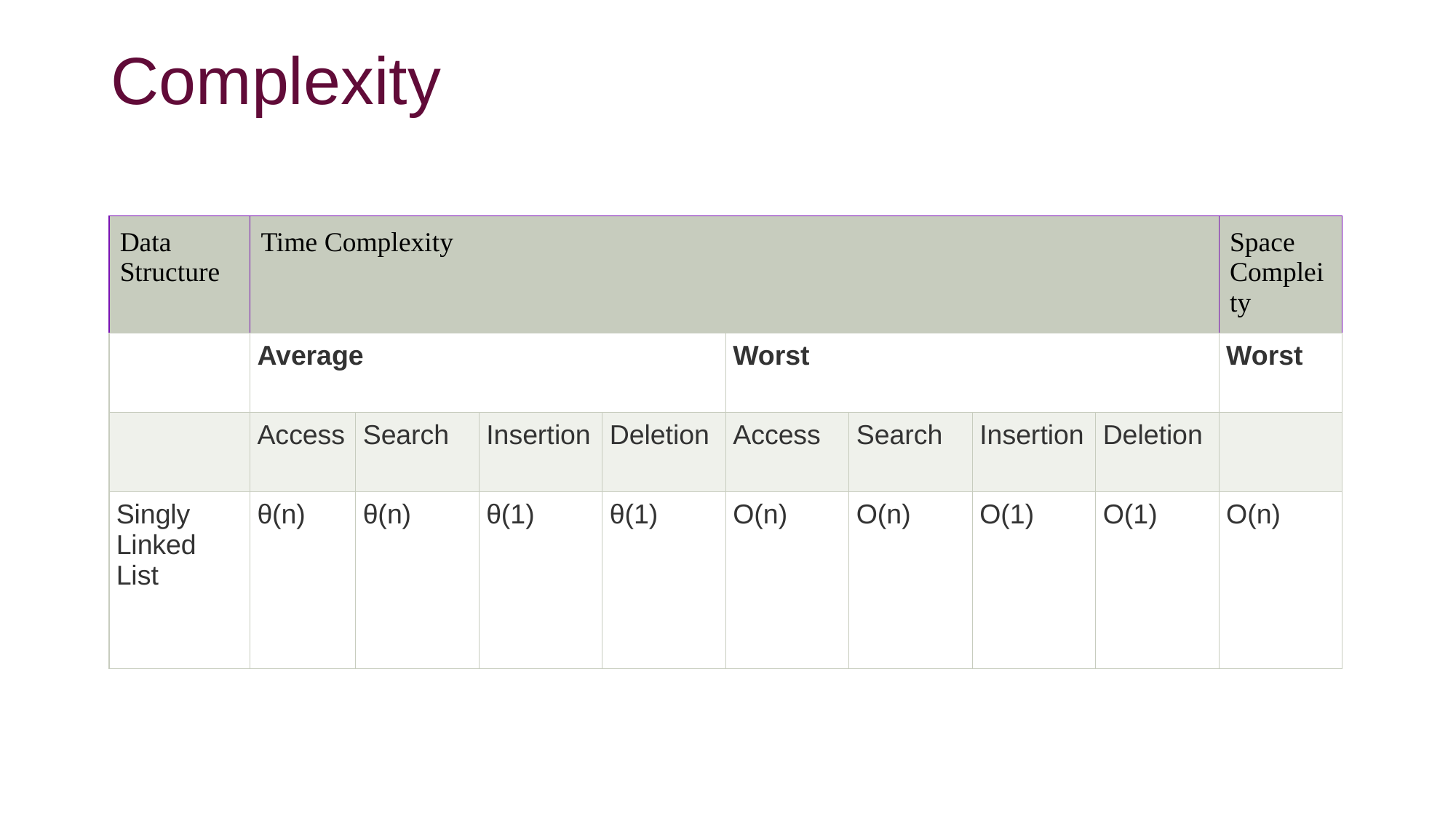

# Complexity
| Data Structure | Time Complexity |  |  |  |  |  |  |  | Space Compleity |
| --- | --- | --- | --- | --- | --- | --- | --- | --- | --- |
|  | Average |  |  |  | Worst |  |  |  | Worst |
|  | Access | Search | Insertion | Deletion | Access | Search | Insertion | Deletion |  |
| Singly Linked List | θ(n) | θ(n) | θ(1) | θ(1) | O(n) | O(n) | O(1) | O(1) | O(n) |